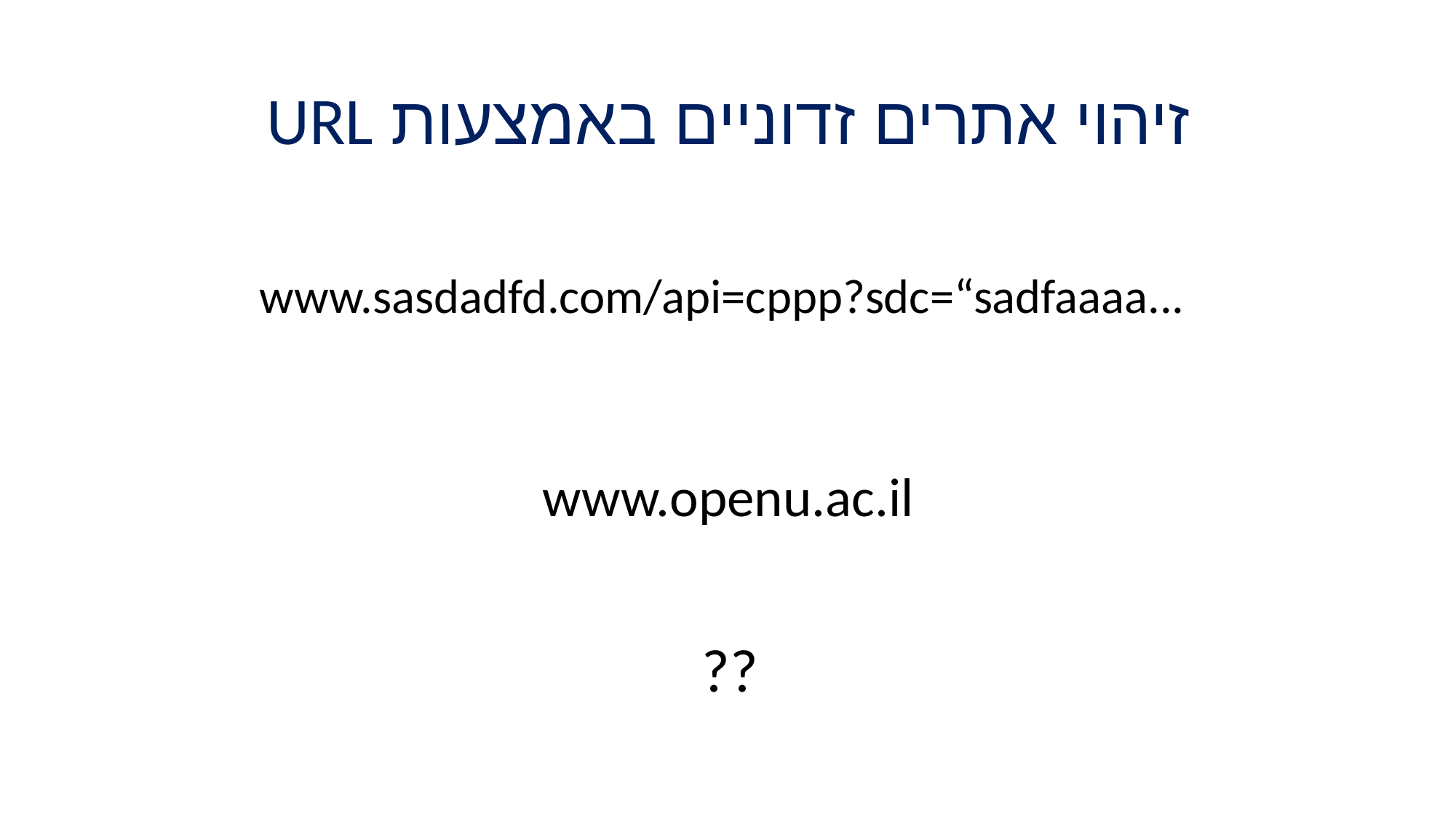

# זיהוי אתרים זדוניים באמצעות URL
www.sasdadfd.com/api=cppp?sdc=“sadfaaaa...
www.openu.ac.il
??